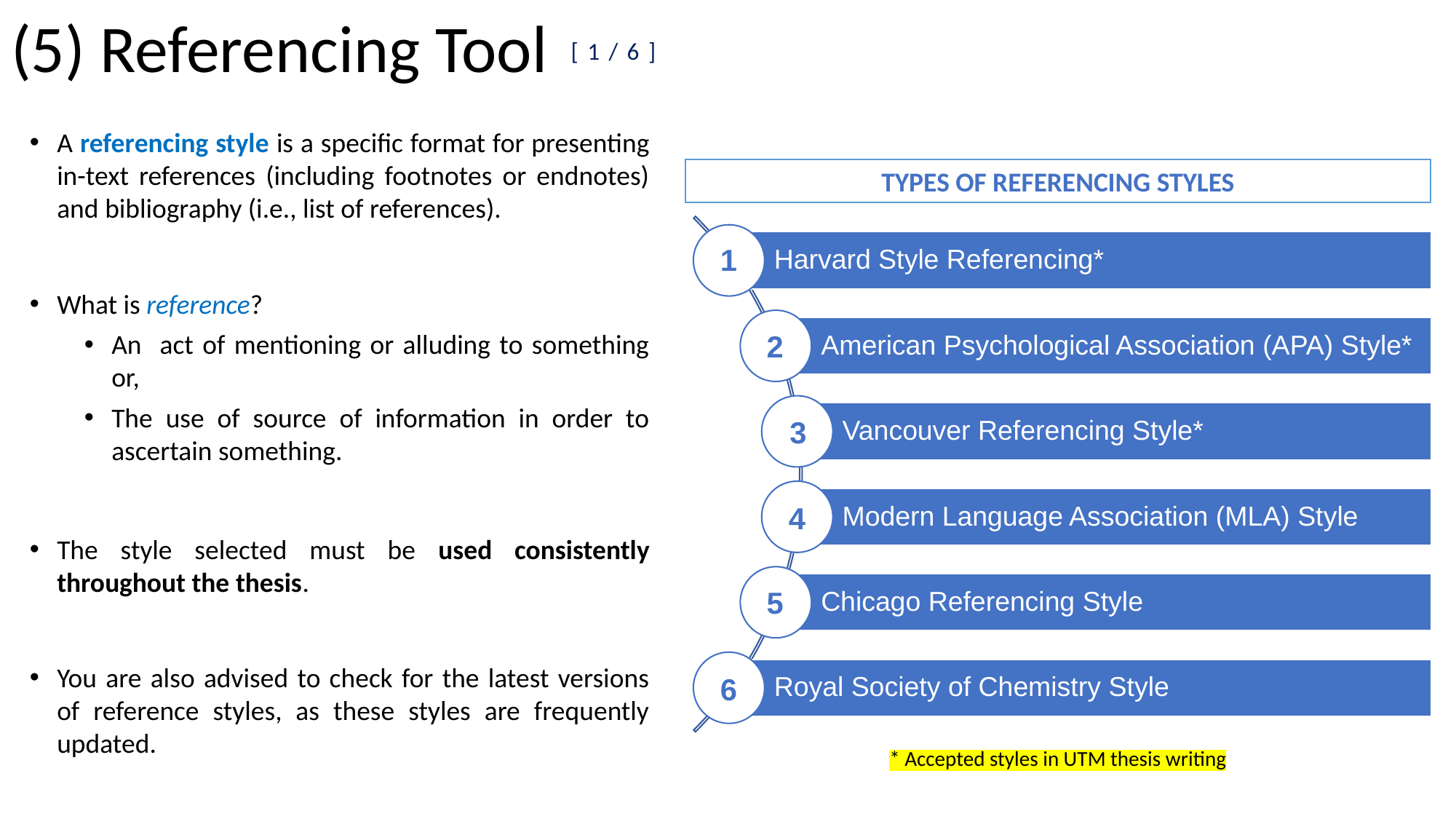

# (5) Referencing Tool
[1/6]
A referencing style is a specific format for presenting in-text references (including footnotes or endnotes) and bibliography (i.e., list of references).

What is reference?
An  act of mentioning or alluding to something or,
The use of source of information in order to ascertain something.

The style selected must be used consistently throughout the thesis.

You are also advised to check for the latest versions of reference styles, as these styles are frequently updated.
TYPES OF REFERENCING STYLES
Harvard Style Referencing*
American Psychological Association (APA) Style*
Vancouver Referencing Style*
Modern Language Association (MLA) Style
Chicago Referencing Style
Royal Society of Chemistry Style
1
2
3
4
5
6
* Accepted styles in UTM thesis writing